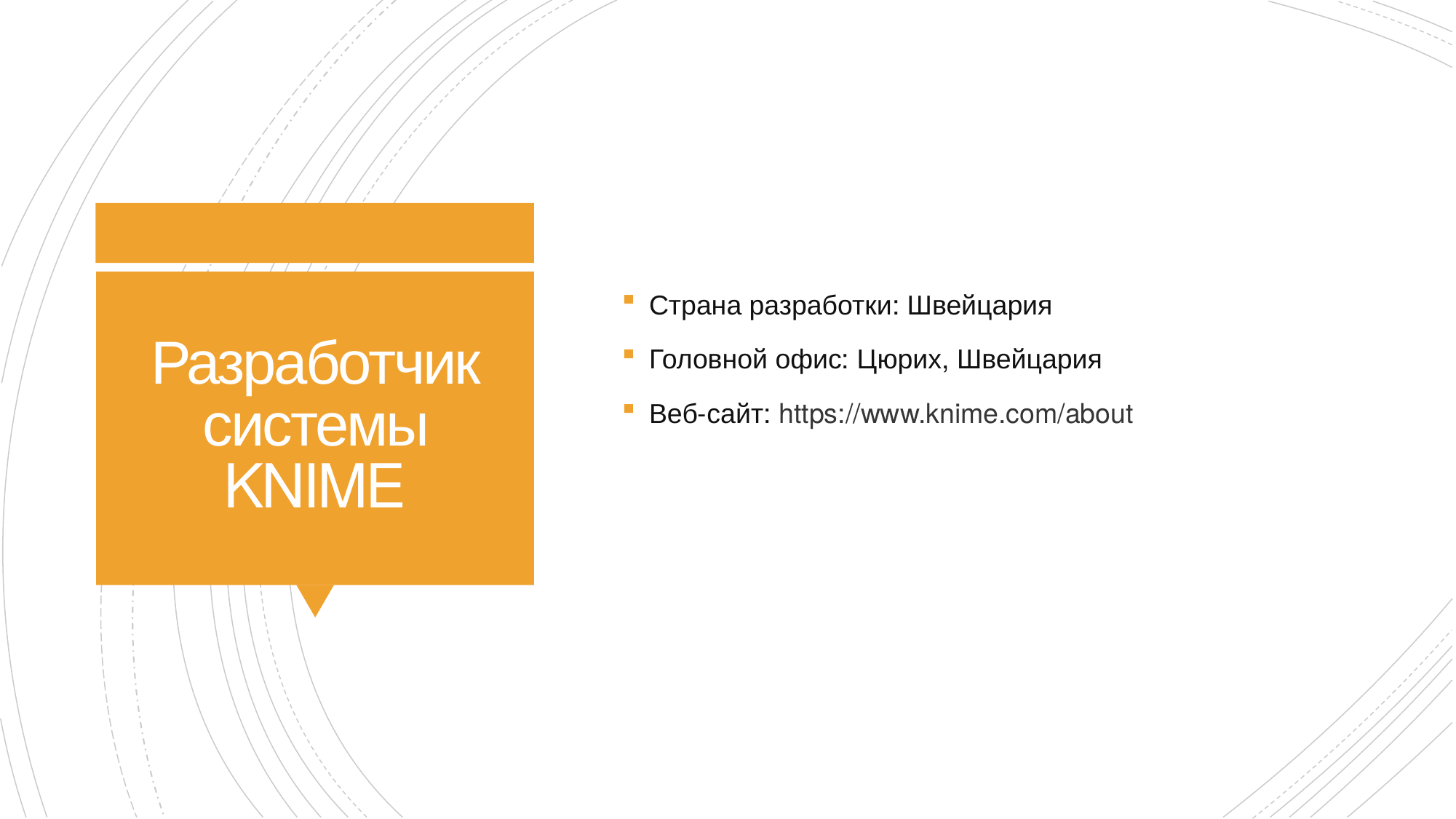

Страна разработки: Швейцария
Головной офис: Цюрих, Швейцария
Веб-сайт: https://www.knime.com/about

# Разработчик системы KNIME